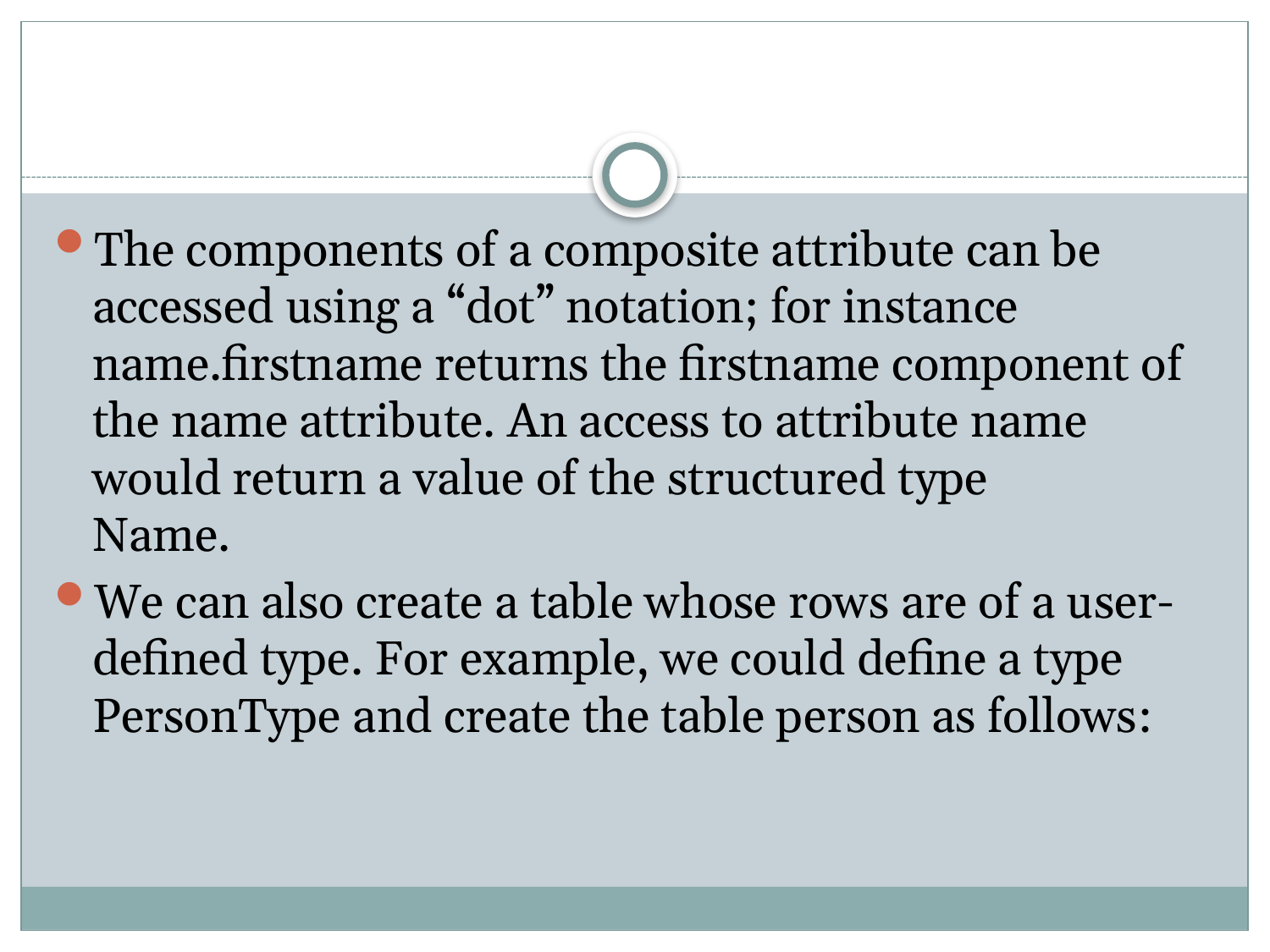

#
The components of a composite attribute can be accessed using a “dot” notation; for instance name.firstname returns the firstname component of the name attribute. An access to attribute name would return a value of the structured type
Name.
We can also create a table whose rows are of a user-defined type. For example, we could define a type PersonType and create the table person as follows: